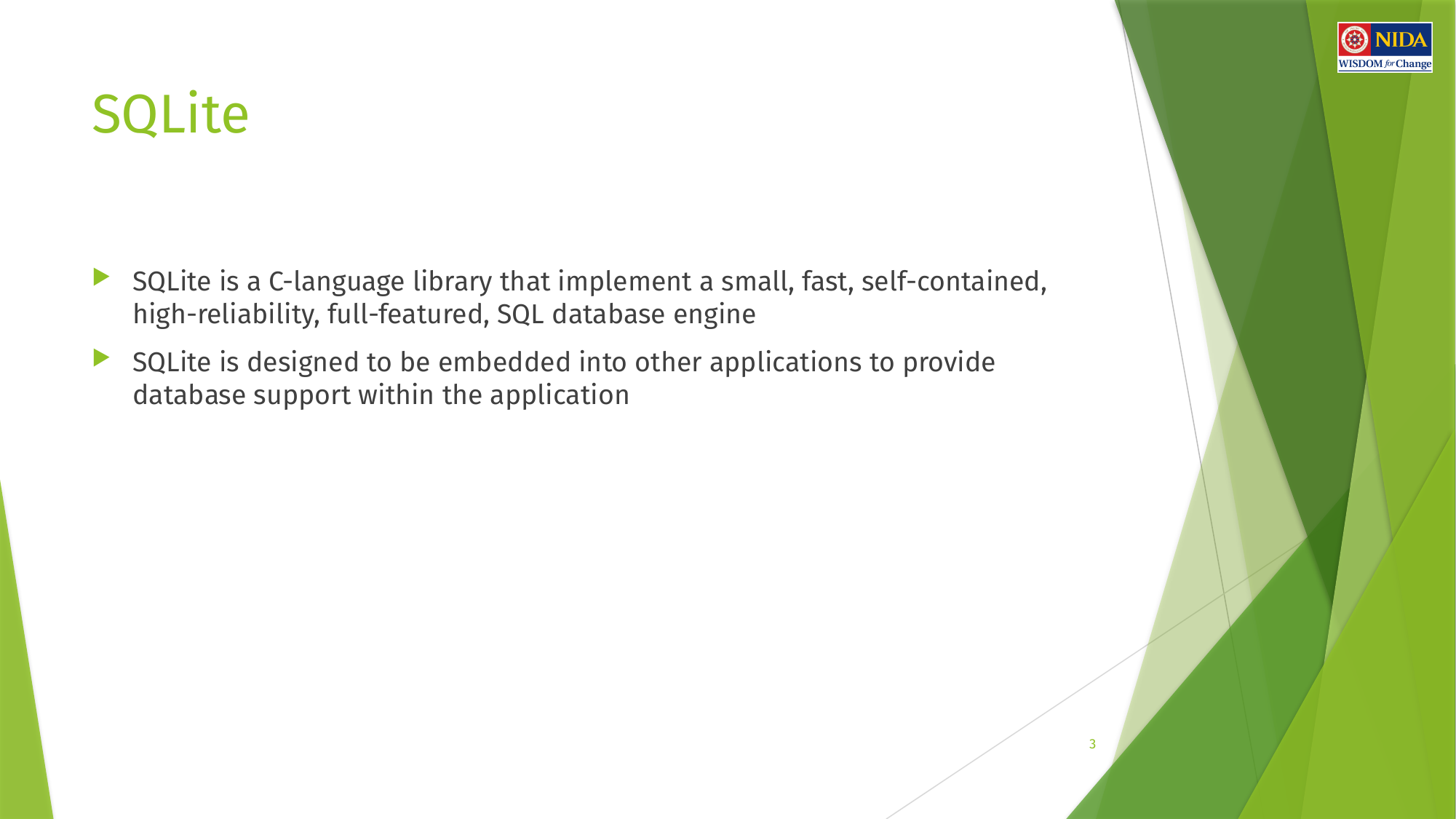

# SQLite
SQLite is a C-language library that implement a small, fast, self-contained, high-reliability, full-featured, SQL database engine
SQLite is designed to be embedded into other applications to provide database support within the application
3